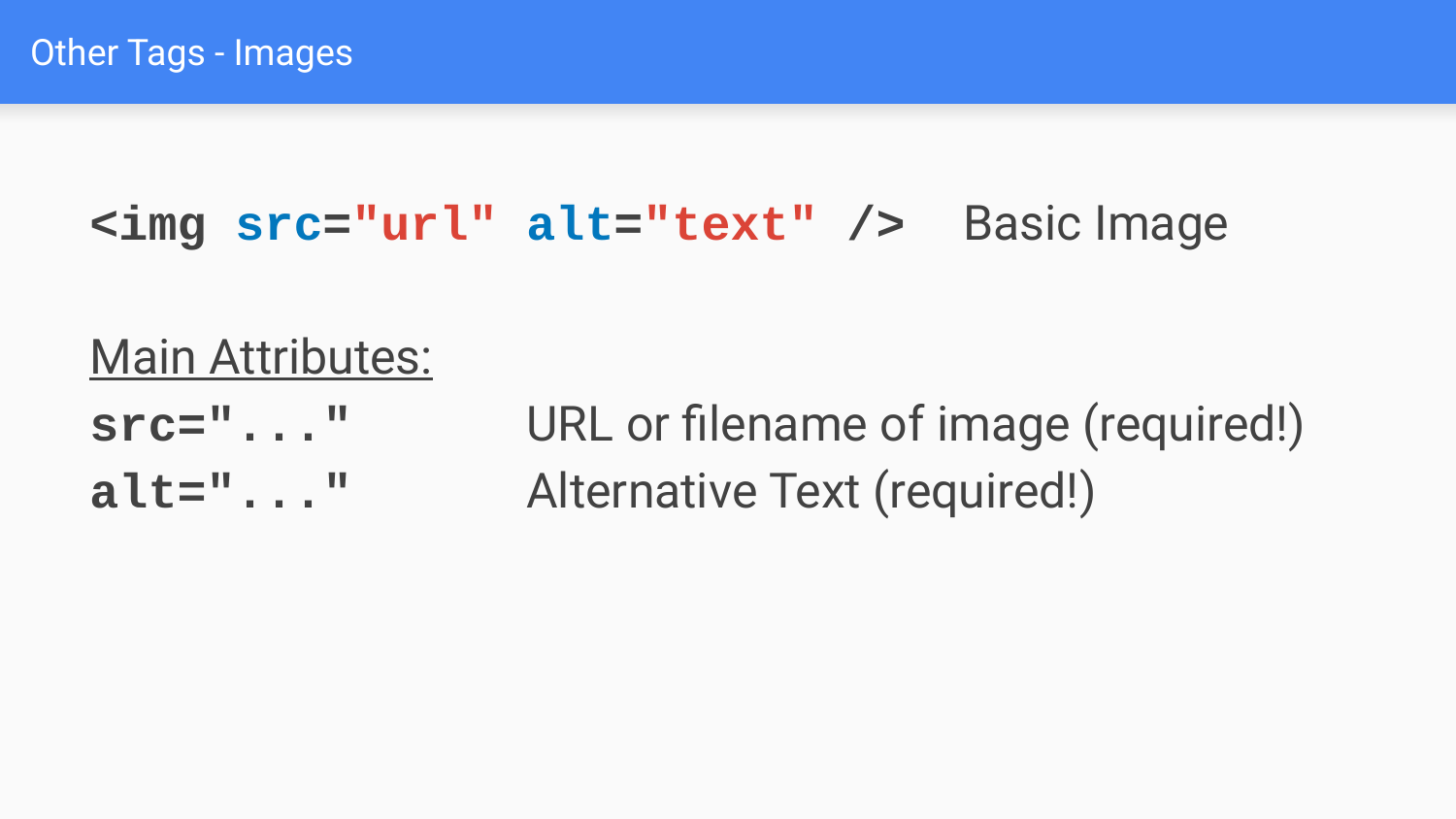

# Other Tags - Images
<img src="url" alt="text" />	Basic Image

Main Attributes:
src="..."		URL or filename of image (required!)
alt="..."		Alternative Text (required!)